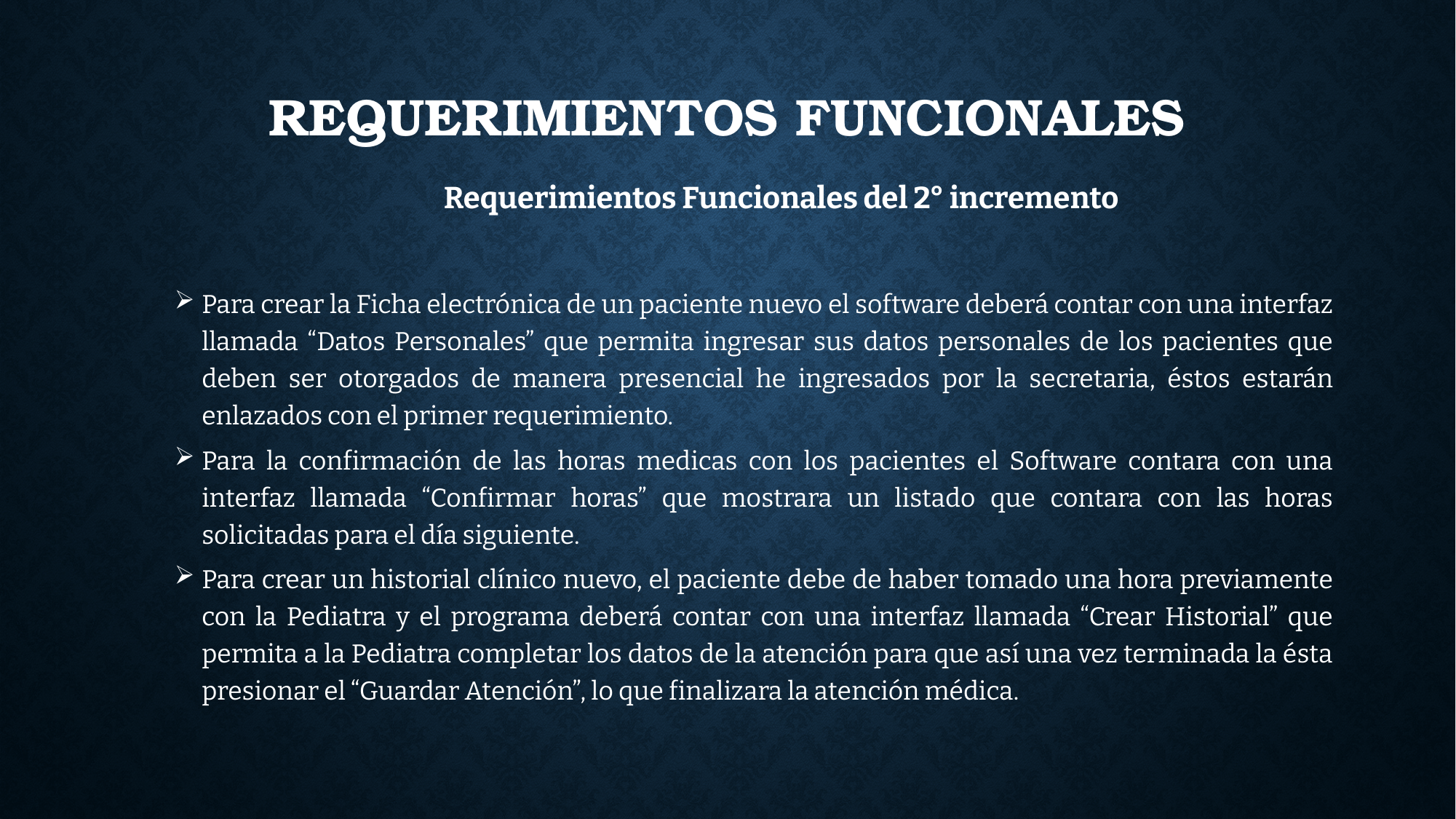

# Requerimientos funcionales
	Requerimientos Funcionales del 2° incremento

Para crear la Ficha electrónica de un paciente nuevo el software deberá contar con una interfaz llamada “Datos Personales” que permita ingresar sus datos personales de los pacientes que deben ser otorgados de manera presencial he ingresados por la secretaria, éstos estarán enlazados con el primer requerimiento.
Para la confirmación de las horas medicas con los pacientes el Software contara con una interfaz llamada “Confirmar horas” que mostrara un listado que contara con las horas solicitadas para el día siguiente.
Para crear un historial clínico nuevo, el paciente debe de haber tomado una hora previamente con la Pediatra y el programa deberá contar con una interfaz llamada “Crear Historial” que permita a la Pediatra completar los datos de la atención para que así una vez terminada la ésta presionar el “Guardar Atención”, lo que finalizara la atención médica.